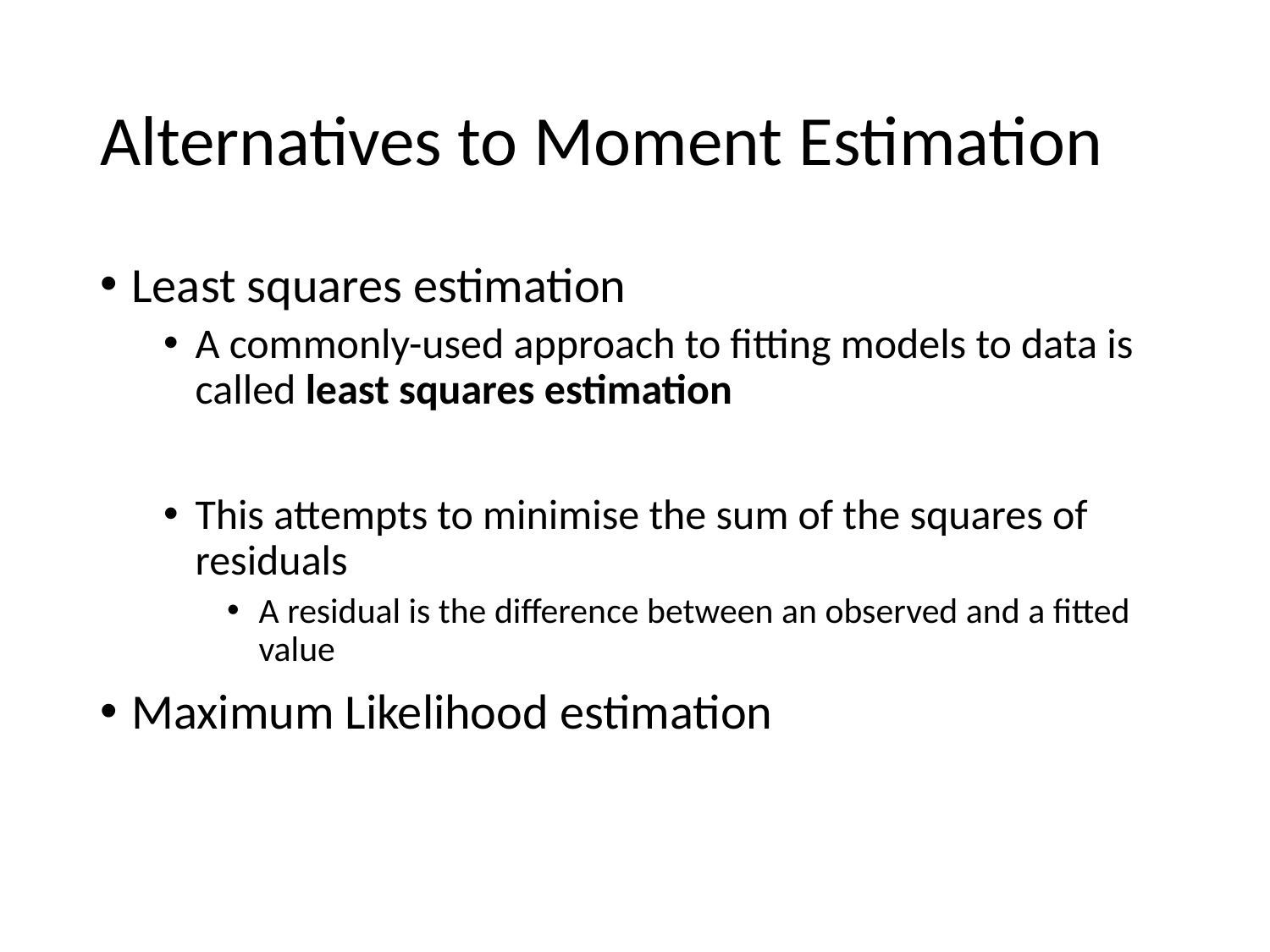

# Alternatives to Moment Estimation
Least squares estimation
A commonly-used approach to fitting models to data is called least squares estimation

This attempts to minimise the sum of the squares of residuals
A residual is the difference between an observed and a fitted value
Maximum Likelihood estimation